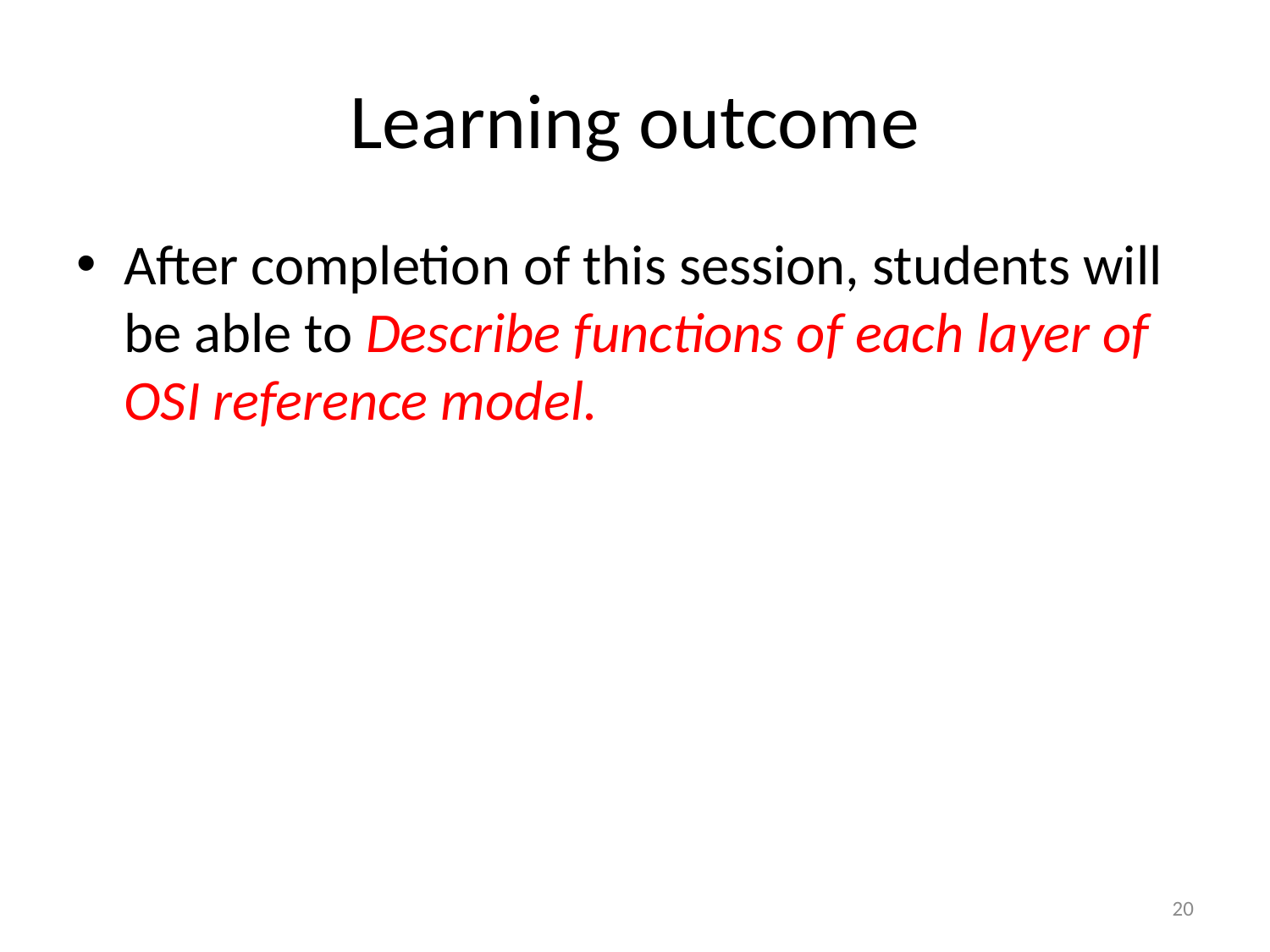

# Learning outcome
After completion of this session, students will be able to Describe functions of each layer of OSI reference model.
20